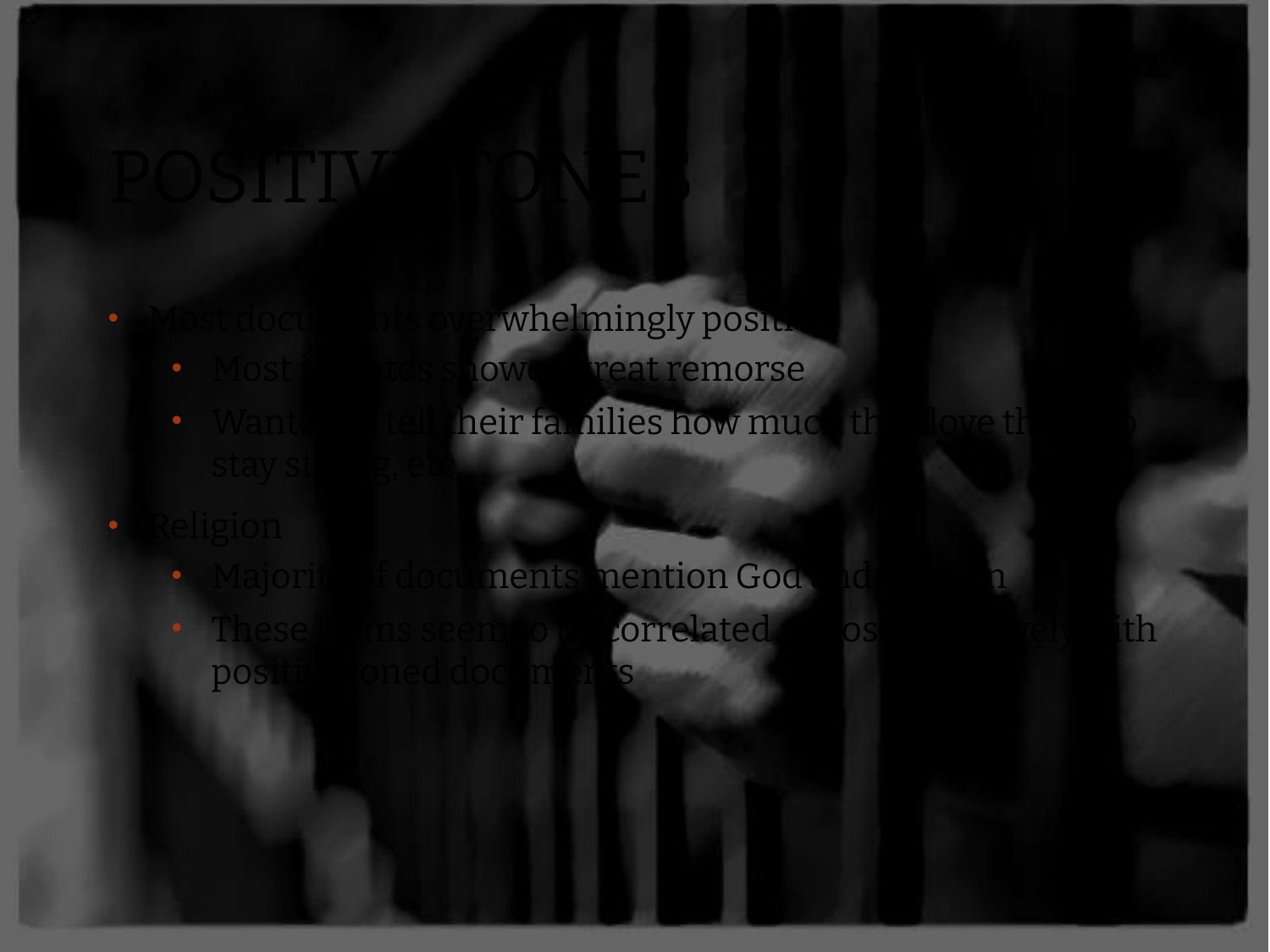

# Positive Tones
Most documents overwhelmingly positive
Most inmates showed great remorse
Wanted to tell their families how much they love them, to stay strong, etc.
Religion
Majority of documents mention God and religion
These terms seem to be correlated almost exclusively with positive toned documents